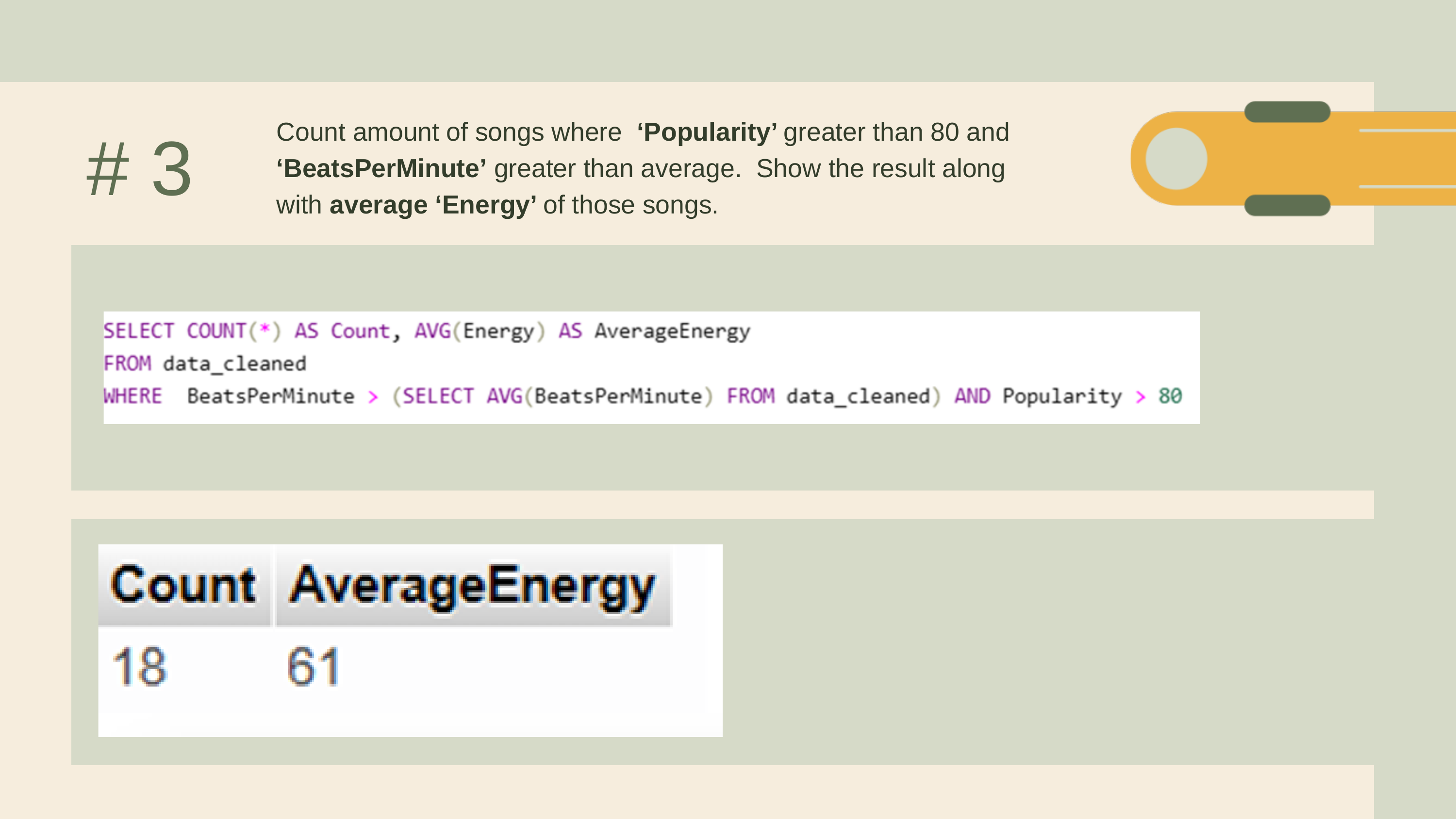

Count amount of songs where  ‘Popularity’ greater than 80 and ‘BeatsPerMinute’ greater than average.  Show the result along with average ‘Energy’ of those songs.
# 3